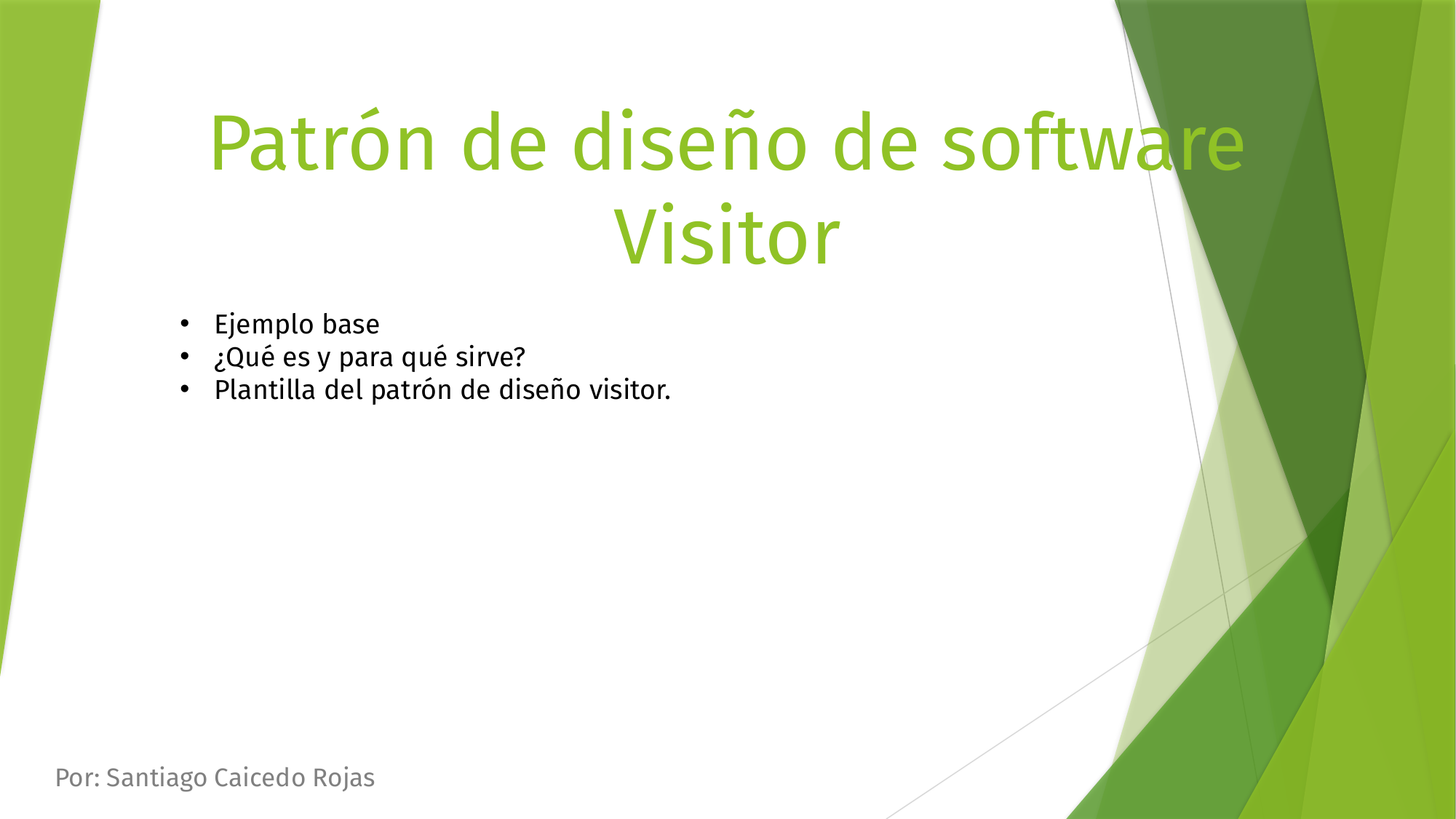

# Patrón de diseño de software Visitor
Ejemplo base
¿Qué es y para qué sirve?
Plantilla del patrón de diseño visitor.

Por: Santiago Caicedo Rojas